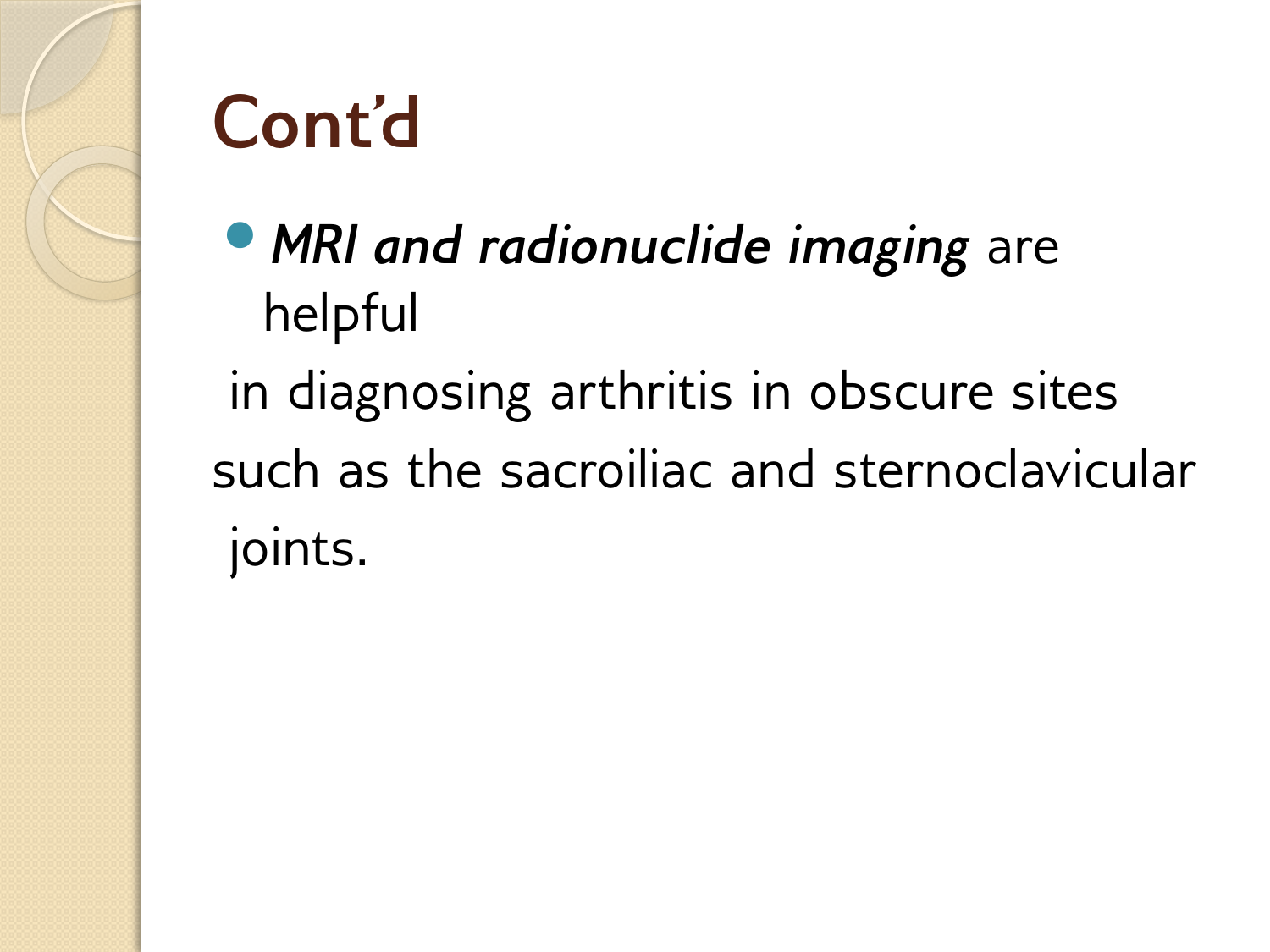

# Cont’d
MRI and radionuclide imaging are helpful
 in diagnosing arthritis in obscure sites
such as the sacroiliac and sternoclavicular
 joints.